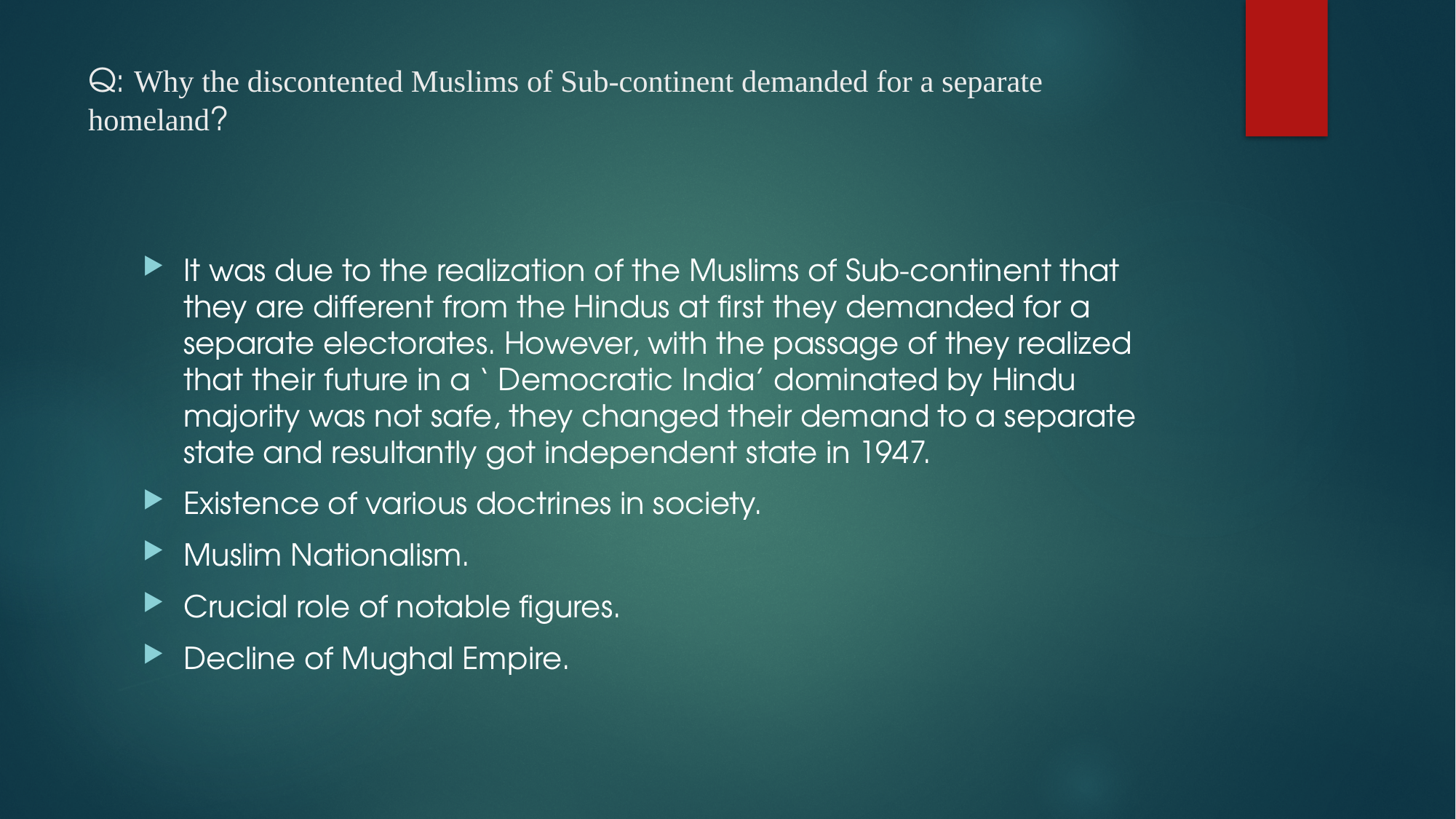

# Q: Why the discontented Muslims of Sub-continent demanded for a separate homeland?
It was due to the realization of the Muslims of Sub-continent that they are different from the Hindus at first they demanded for a separate electorates. However, with the passage of they realized that their future in a ‘ Democratic India’ dominated by Hindu majority was not safe, they changed their demand to a separate state and resultantly got independent state in 1947.
Existence of various doctrines in society.
Muslim Nationalism.
Crucial role of notable figures.
Decline of Mughal Empire.